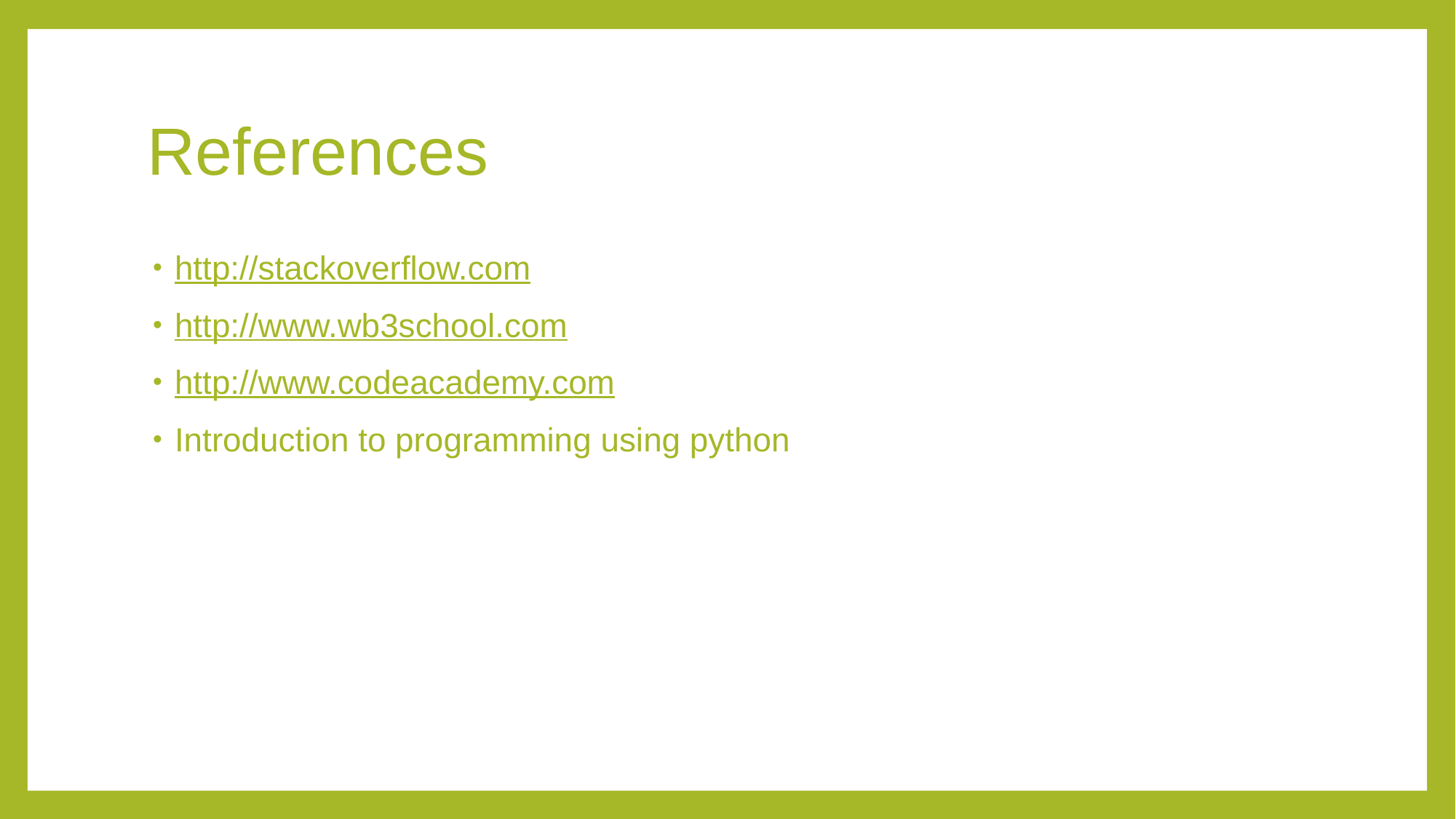

# References
http://stackoverflow.com
http://www.wb3school.com
http://www.codeacademy.com
Introduction to programming using python